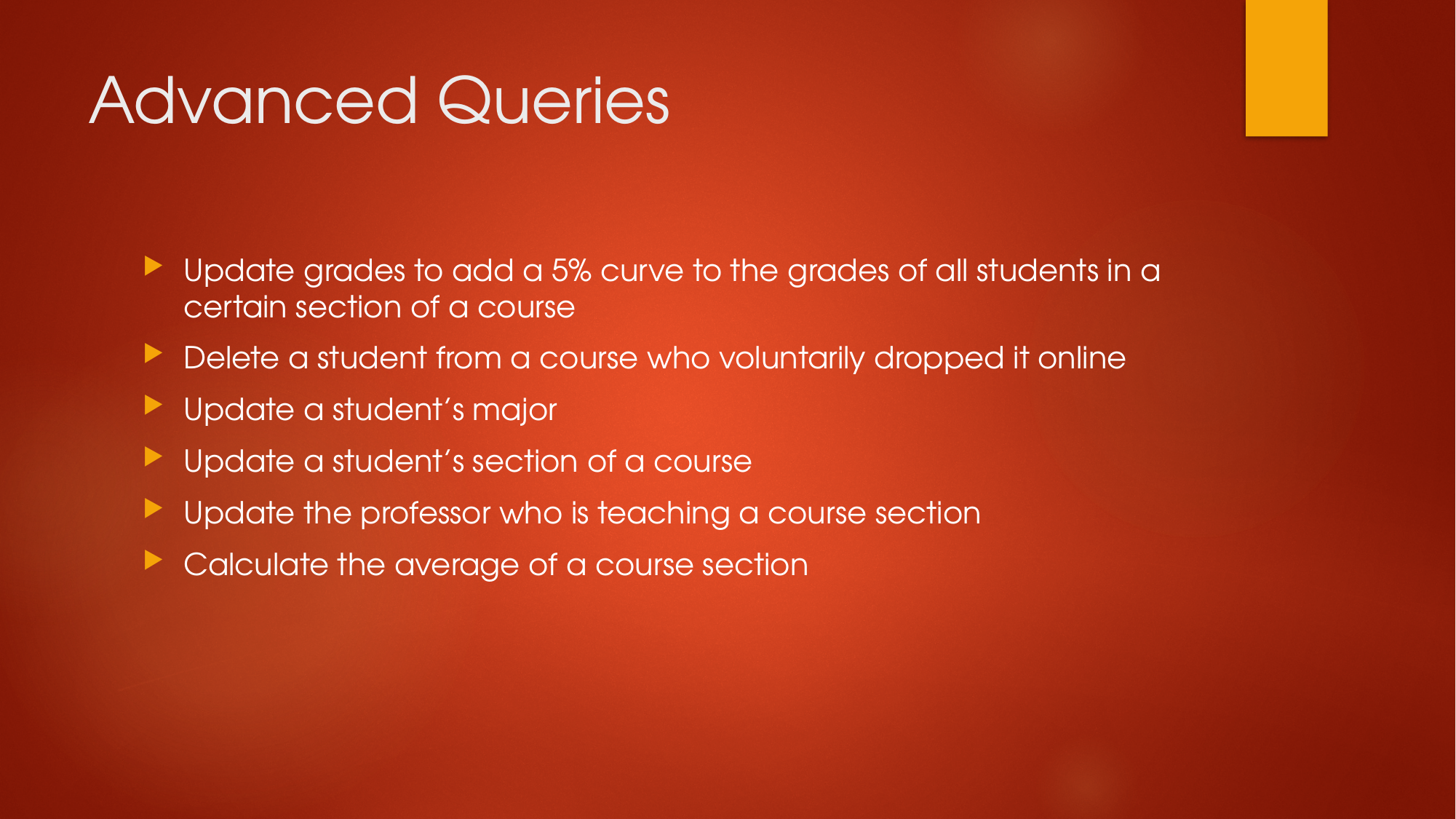

# Advanced Queries
Update grades to add a 5% curve to the grades of all students in a certain section of a course
Delete a student from a course who voluntarily dropped it online
Update a student’s major
Update a student’s section of a course
Update the professor who is teaching a course section
Calculate the average of a course section